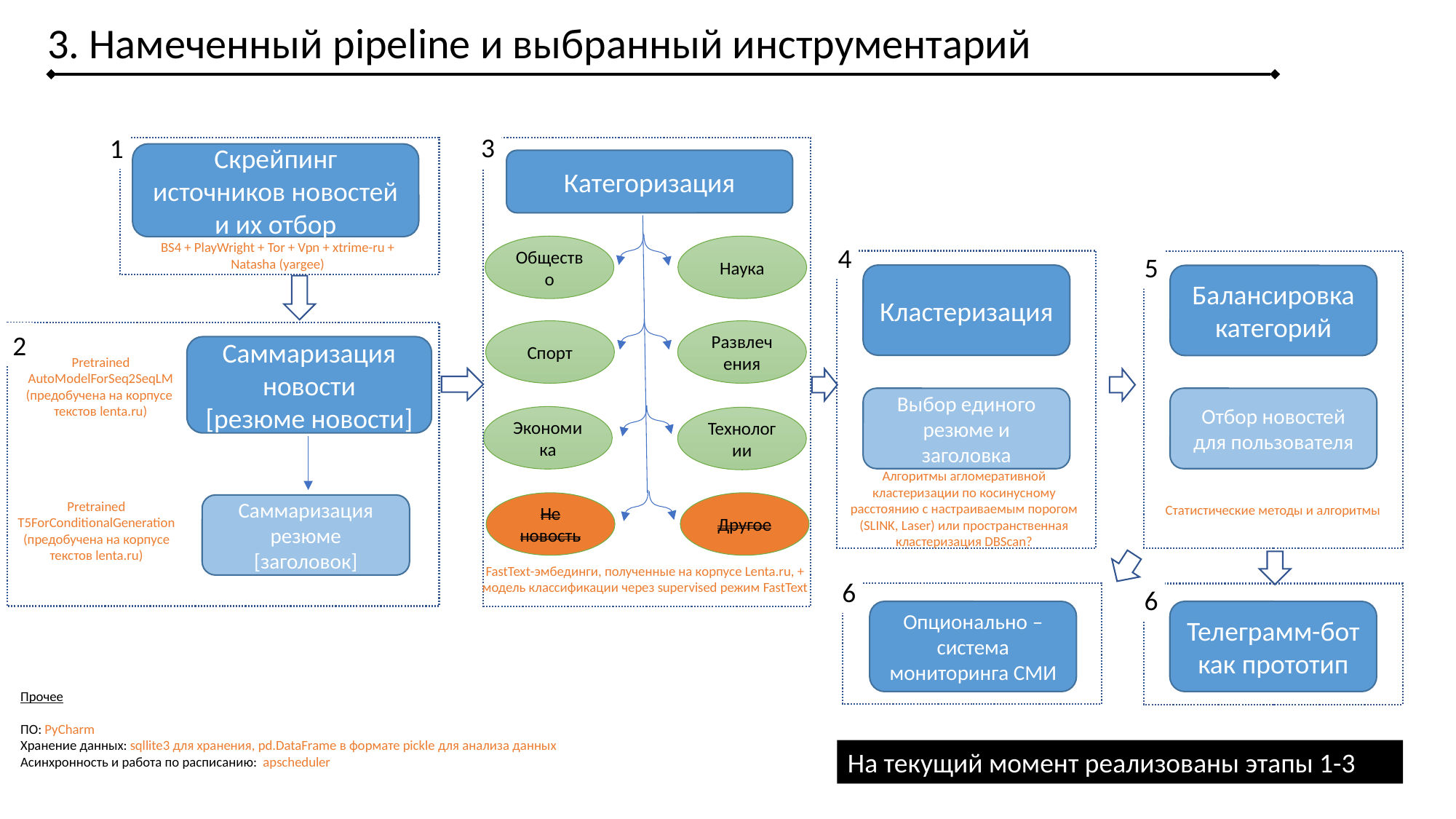

3. Намеченный pipeline и выбранный инструментарий
3
1

Категоризация
Общество
Наука
Спорт
Развлечения
Экономика
Технологии
Другое
Не новость
Скрейпинг источников новостей и их отбор
BS4 + PlayWright + Tor + Vpn + xtrime-ru + Natasha (yargee)
4
5

Кластеризация
Балансировка категорий

2
Саммаризация новости
[резюме новости]
Pretrained AutoModelForSeq2SeqLM
(предобучена на корпусе
текстов lenta.ru)

Выбор единого резюме и заголовка
Отбор новостей для пользователя
Алгоритмы агломеративной кластеризации по косинусному расстоянию с настраиваемым порогом (SLINK, Laser) или пространственная кластеризация DBScan?
Pretrained T5ForConditionalGeneration
(предобучена на корпусе текстов lenta.ru)
Саммаризация резюме
[заголовок]
Статистические методы и алгоритмы

FastText-эмбединги, полученные на корпусе Lenta.ru, + модель классификации через supervised режим FastText
6
6

Опционально – система мониторинга СМИ
Телеграмм-бот как прототип
Прочее

ПО: PyCharm
Хранение данных: sqllite3 для хранения, pd.DataFrame в формате pickle для анализа данных
Асинхронность и работа по расписанию:  apscheduler
На текущий момент реализованы этапы 1-3